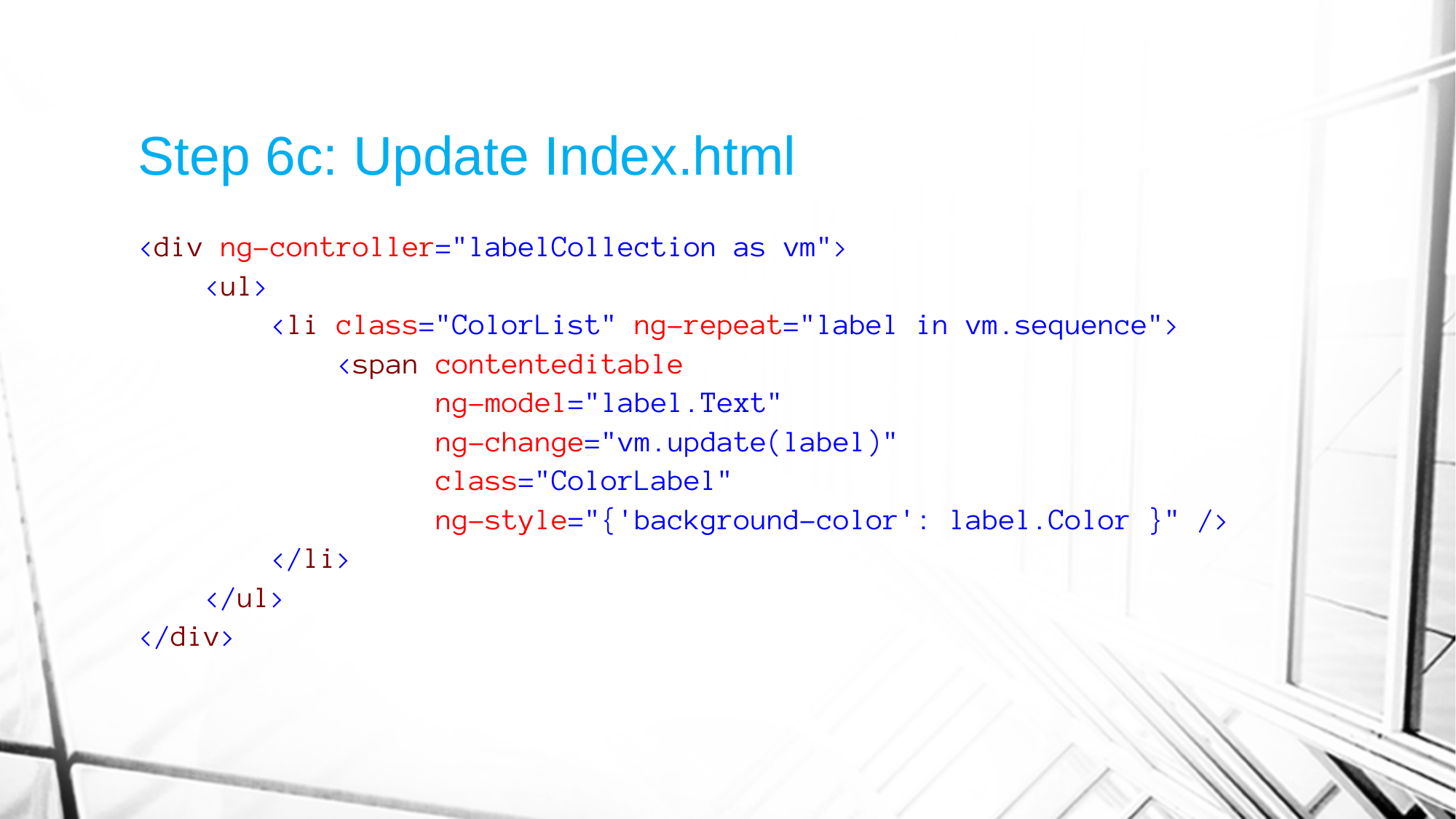

# Step 6c: Update Index.html
<div ng-controller="labelCollection as vm">
    <ul>
        <li class="ColorList" ng-repeat="label in vm.sequence">
            <span contenteditable
                  ng-model="label.Text"
                  ng-change="vm.update(label)"
                  class="ColorLabel"
                  ng-style="{'background-color': label.Color }" />
        </li>
    </ul>
</div>